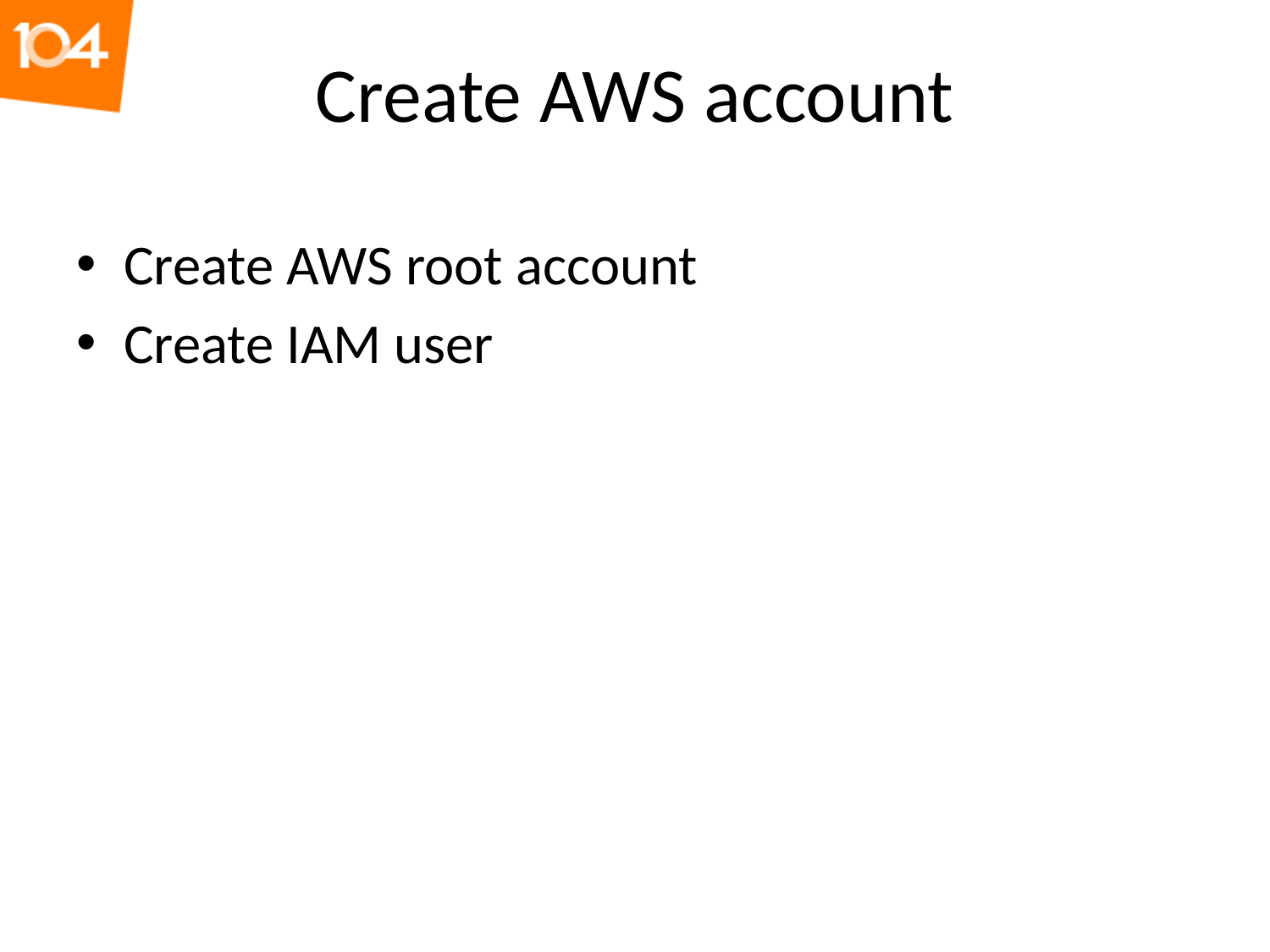

# Create AWS account
Create AWS root account
Create IAM user